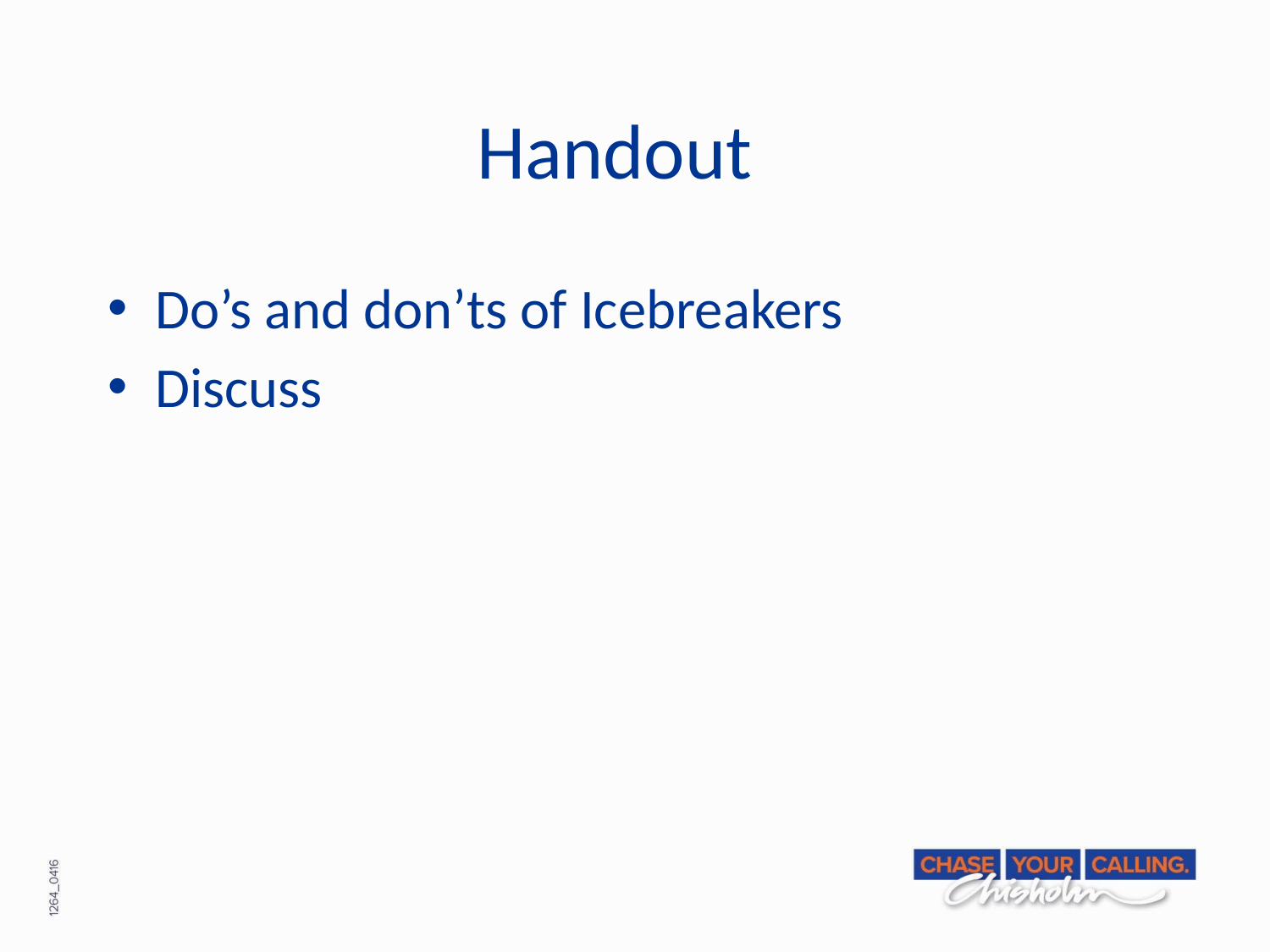

# Handout
Do’s and don’ts of Icebreakers
Discuss